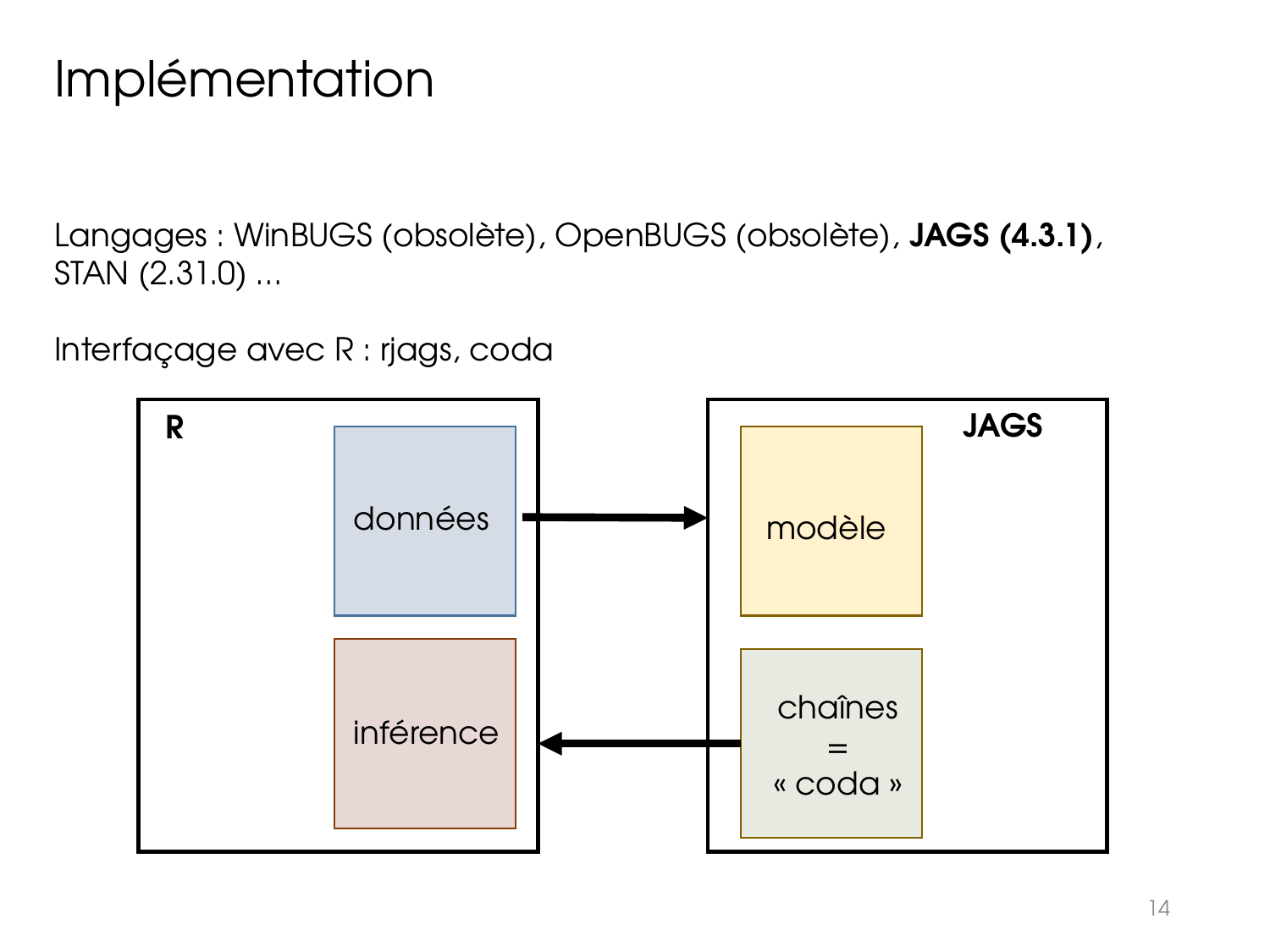

Implémentation
Langages : WinBUGS (obsolète), OpenBUGS (obsolète), JAGS (4.3.1), STAN (2.31.0) …

Interfaçage avec R : rjags, coda

JAGS
R

données
modèle

chaînes
= « coda »
inférence
14